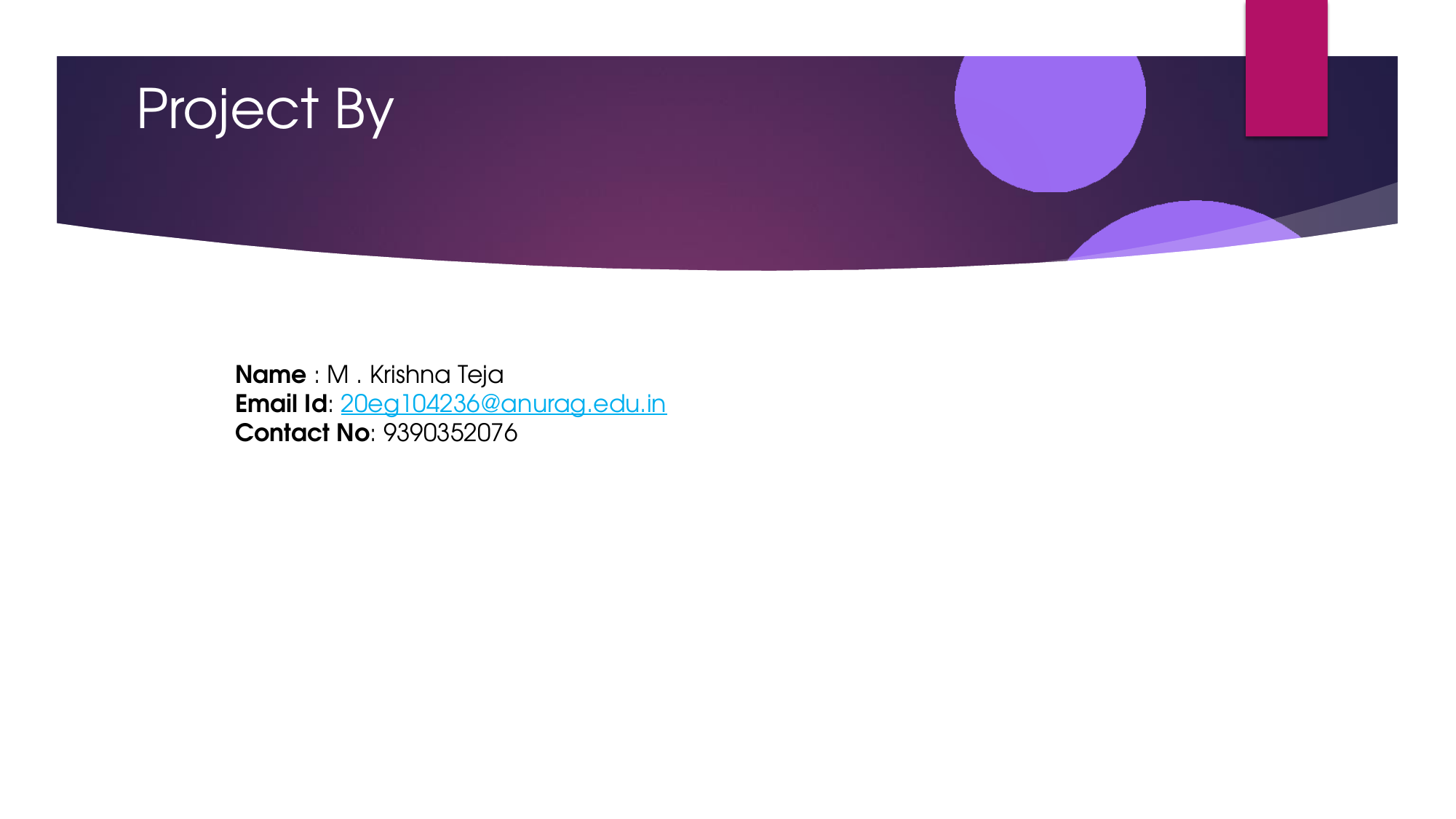

# Project By
Name : M . Krishna Teja
Email Id: 20eg104236@anurag.edu.in
Contact No: 9390352076